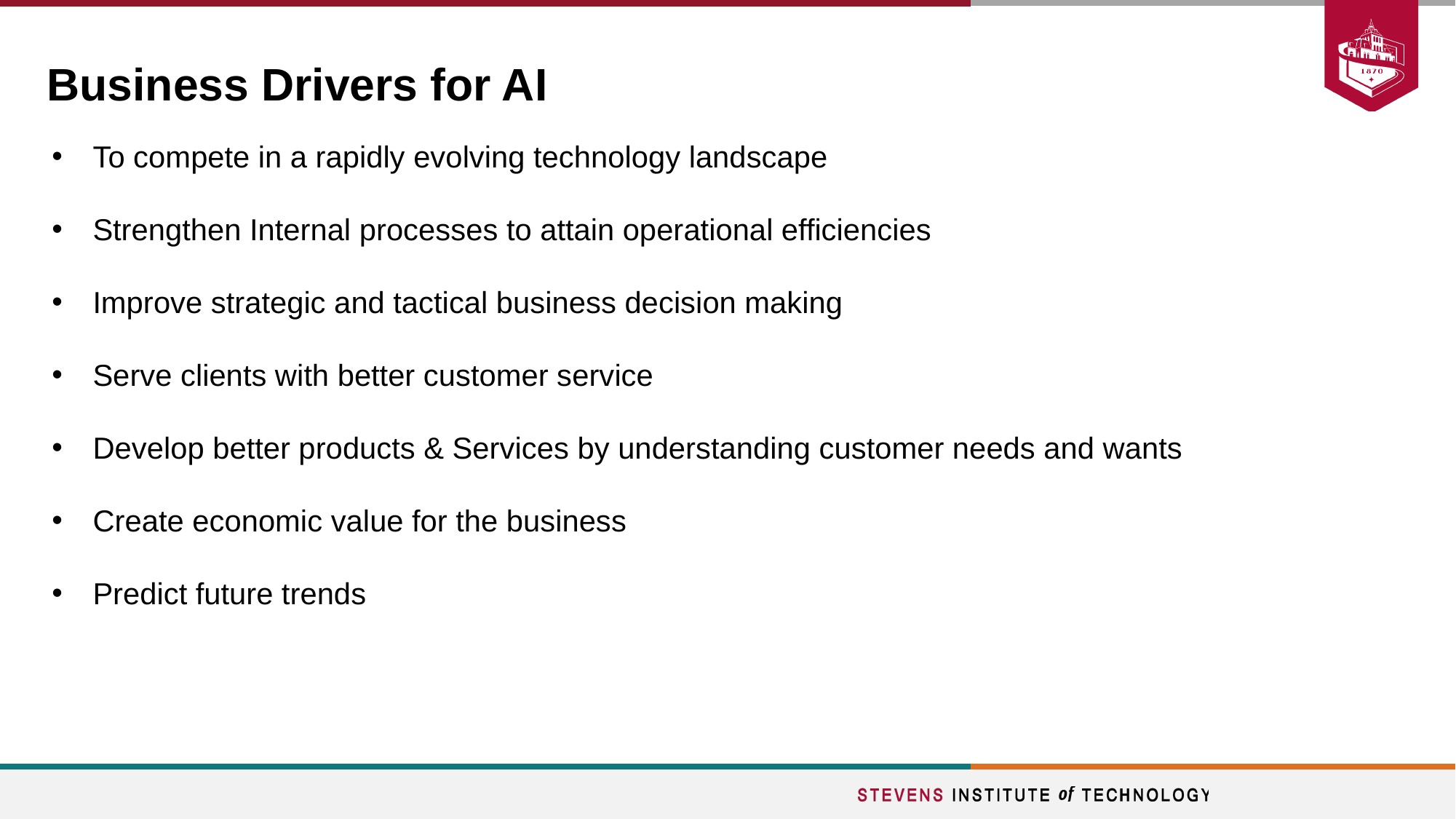

# Business Drivers for AI
To compete in a rapidly evolving technology landscape

Strengthen Internal processes to attain operational efficiencies

Improve strategic and tactical business decision making

Serve clients with better customer service

Develop better products & Services by understanding customer needs and wants

Create economic value for the business

Predict future trends